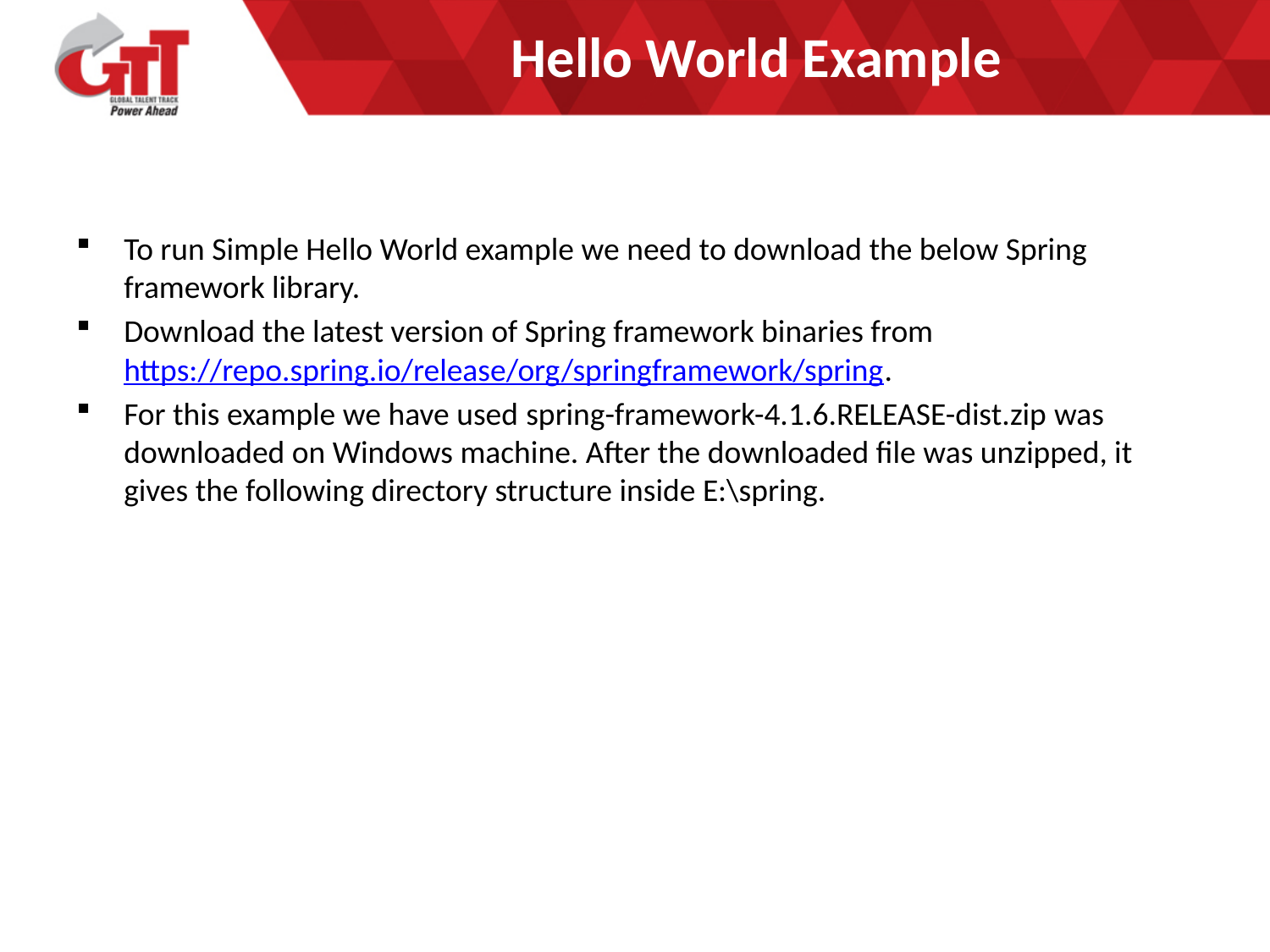

# Hello World Example
To run Simple Hello World example we need to download the below Spring framework library.
Download the latest version of Spring framework binaries from https://repo.spring.io/release/org/springframework/spring.
For this example we have used spring-framework-4.1.6.RELEASE-dist.zip was downloaded on Windows machine. After the downloaded file was unzipped, it gives the following directory structure inside E:\spring.